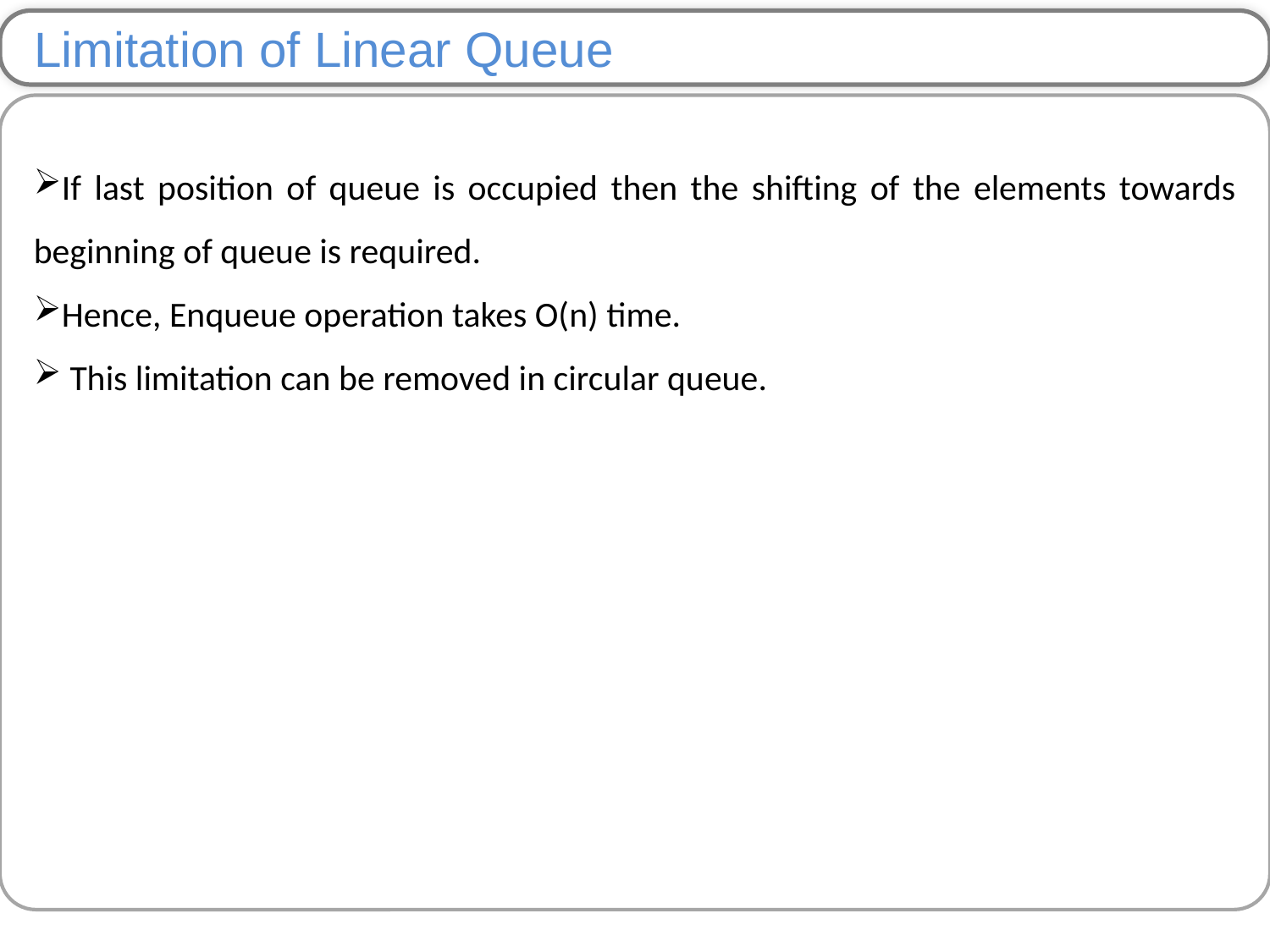

Limitation of Linear Queue

If last position of queue is occupied then the shifting of the elements towards beginning of queue is required.
Hence, Enqueue operation takes O(n) time.
 This limitation can be removed in circular queue.